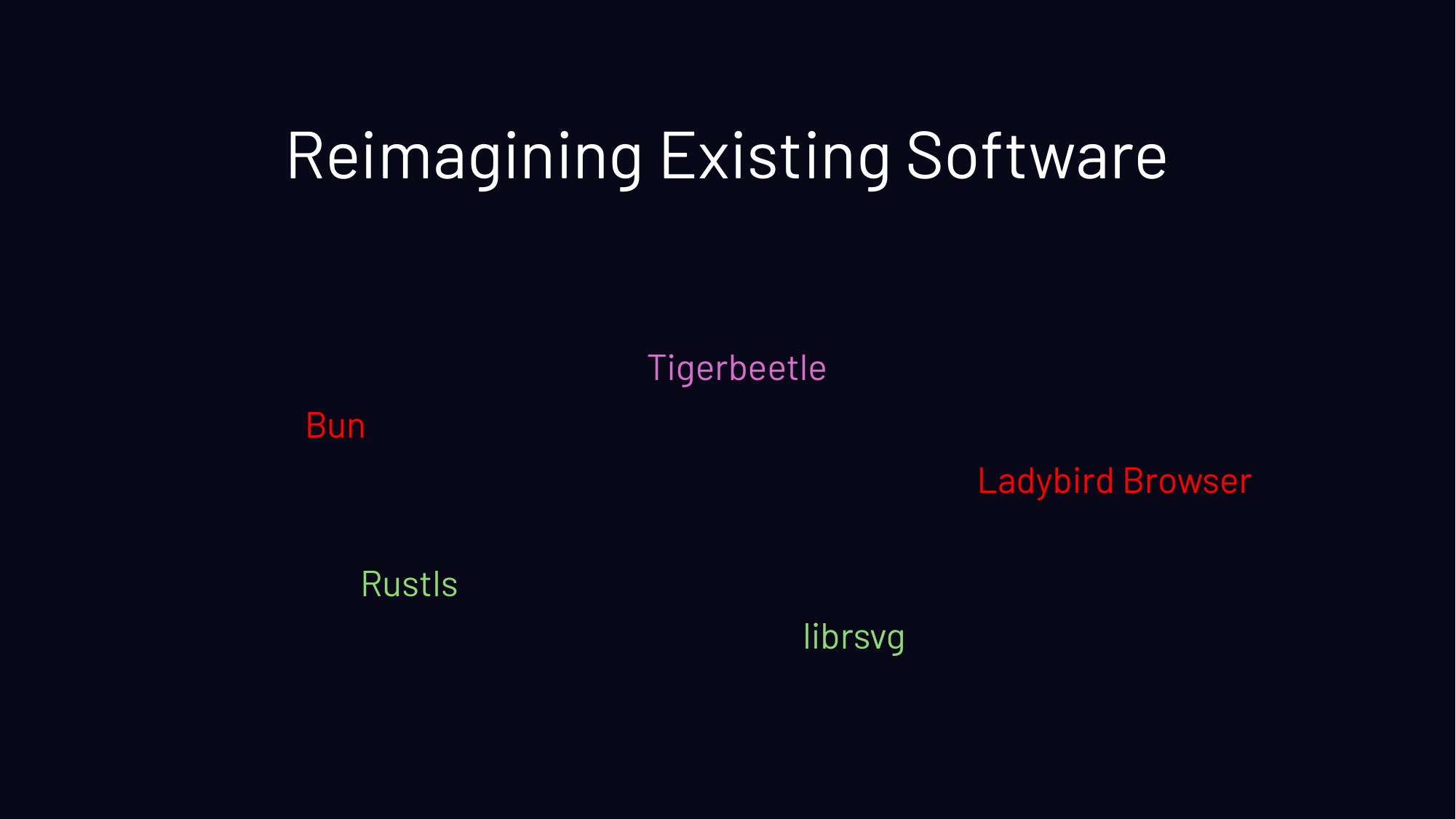

# Reimagining Existing Software
Tigerbeetle
Bun
Ladybird Browser
Rustls
librsvg